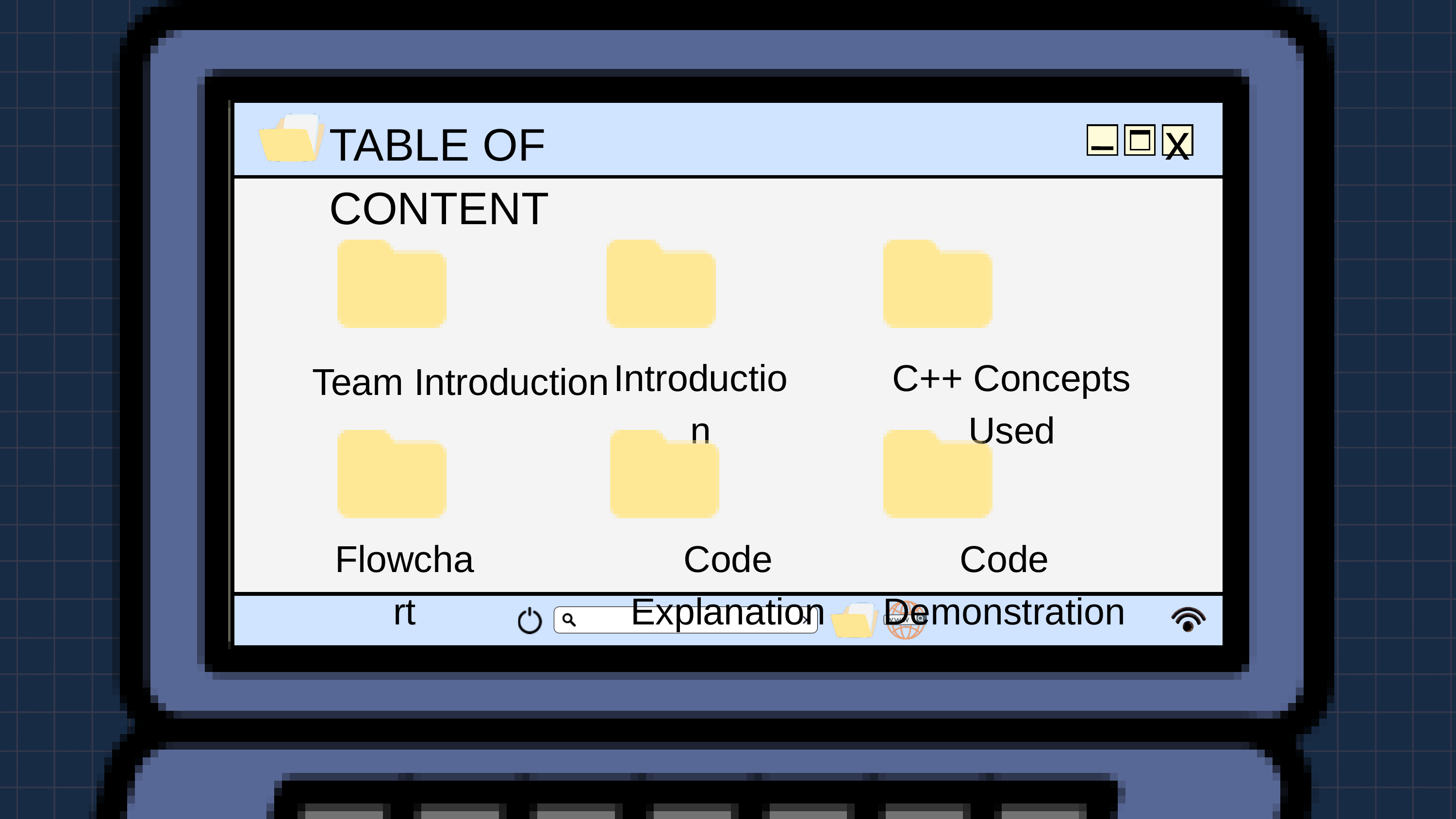

x

TABLE OF CONTENT

Introduction
C++ Concepts Used
Team Introduction

Flowchart
Code Explanation
Code Demonstration